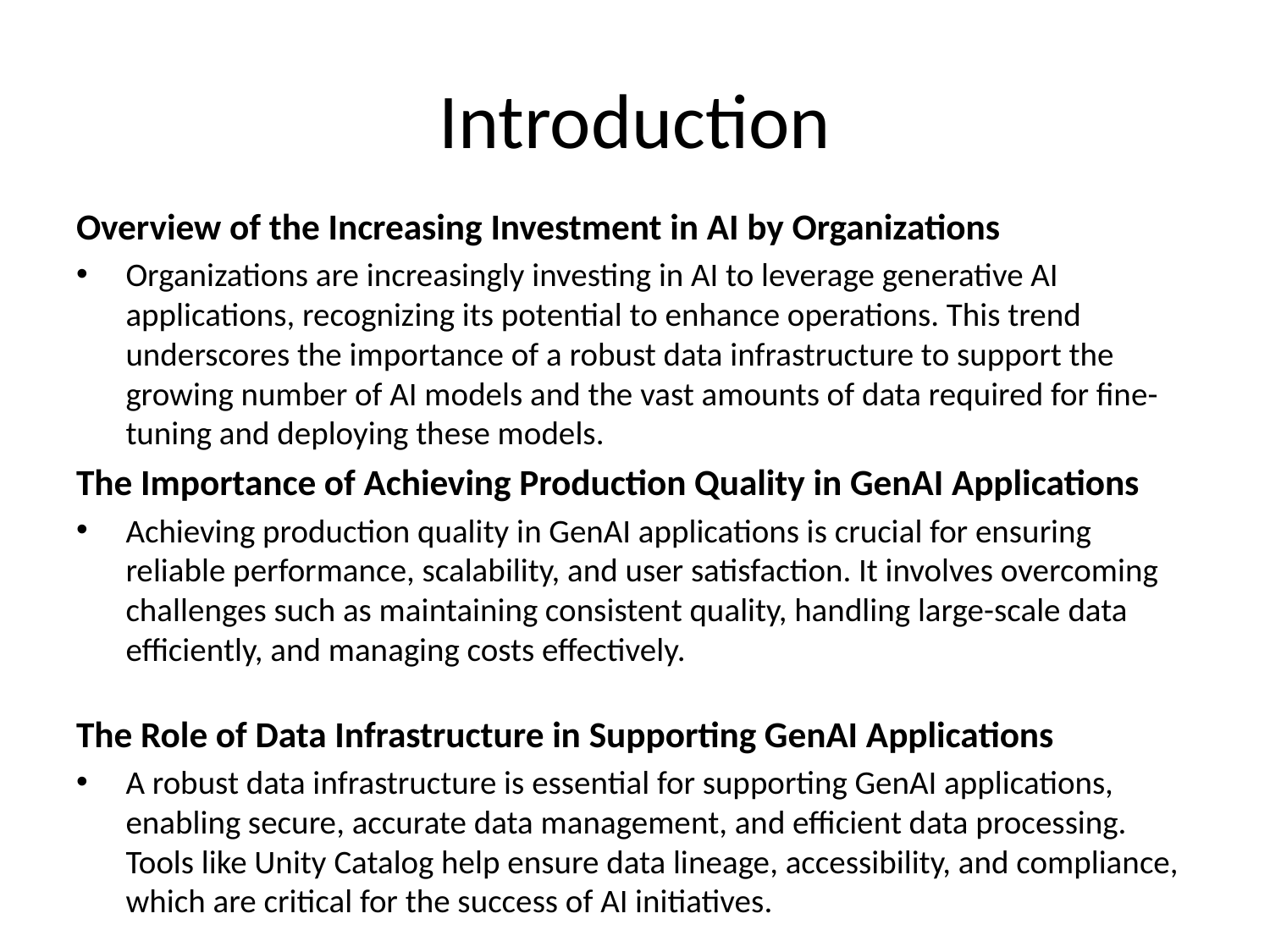

# Introduction
Overview of the Increasing Investment in AI by Organizations
Organizations are increasingly investing in AI to leverage generative AI applications, recognizing its potential to enhance operations. This trend underscores the importance of a robust data infrastructure to support the growing number of AI models and the vast amounts of data required for fine-tuning and deploying these models​​.
The Importance of Achieving Production Quality in GenAI Applications
Achieving production quality in GenAI applications is crucial for ensuring reliable performance, scalability, and user satisfaction. It involves overcoming challenges such as maintaining consistent quality, handling large-scale data efficiently, and managing costs effectively​​.

The Role of Data Infrastructure in Supporting GenAI Applications
A robust data infrastructure is essential for supporting GenAI applications, enabling secure, accurate data management, and efficient data processing. Tools like Unity Catalog help ensure data lineage, accessibility, and compliance, which are critical for the success of AI initiatives​​.